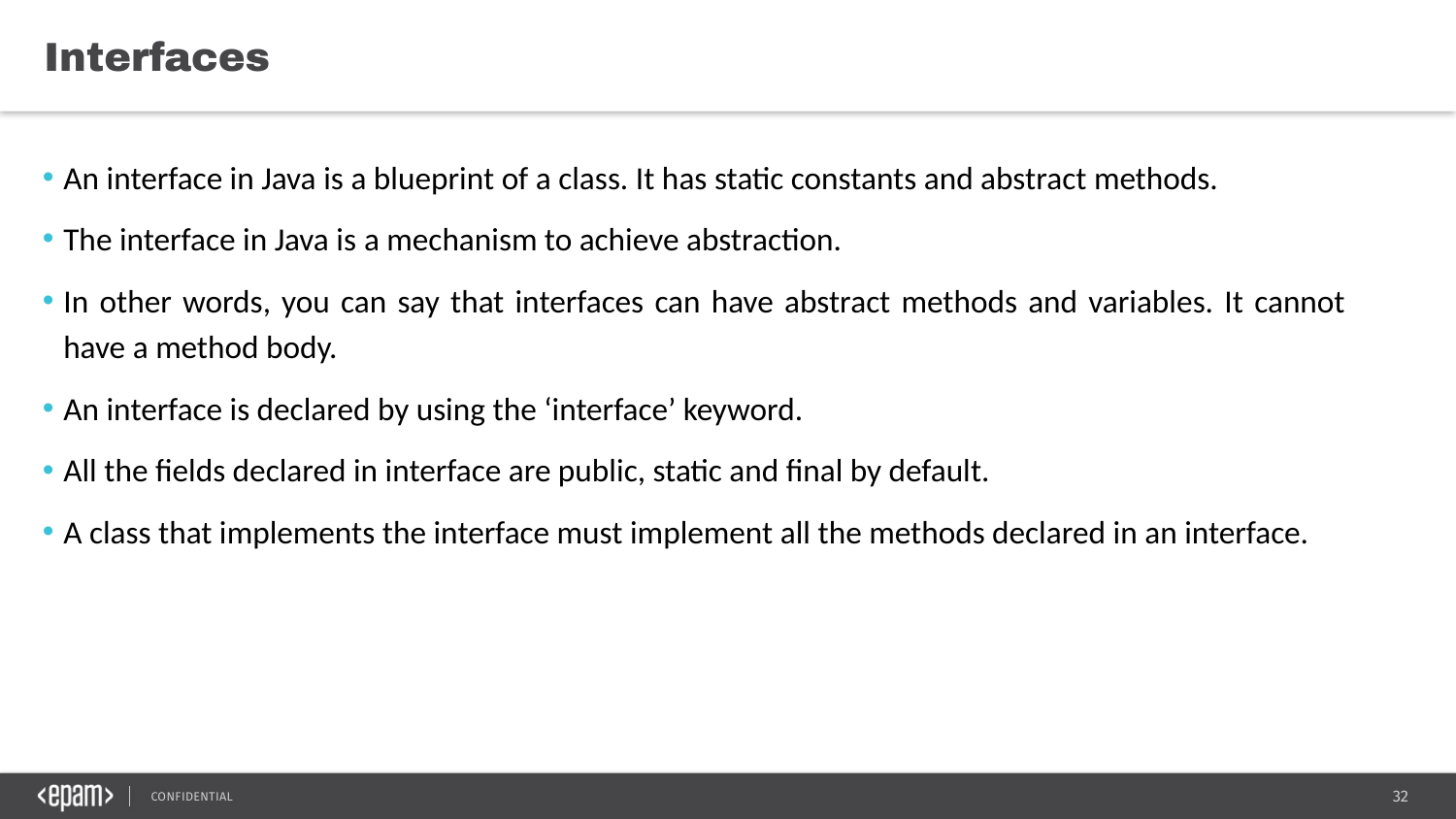

Interfaces
An interface in Java is a blueprint of a class. It has static constants and abstract methods.
The interface in Java is a mechanism to achieve abstraction.
In other words, you can say that interfaces can have abstract methods and variables. It cannot have a method body.
An interface is declared by using the ‘interface’ keyword.
All the fields declared in interface are public, static and final by default.
A class that implements the interface must implement all the methods declared in an interface.